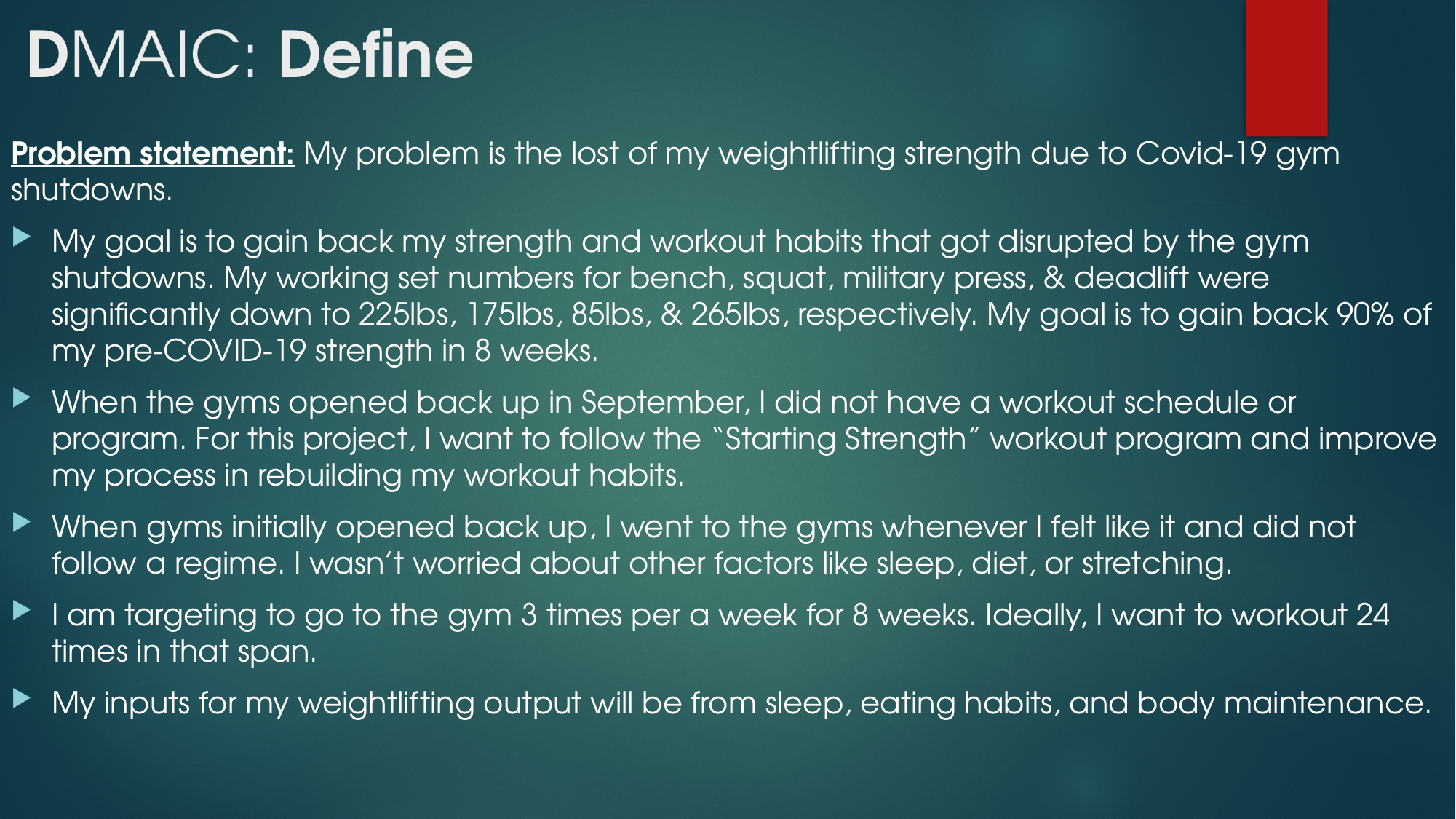

# DMAIC: Define
Problem statement: My problem is the lost of my weightlifting strength due to Covid-19 gym shutdowns.
My goal is to gain back my strength and workout habits that got disrupted by the gym shutdowns. My working set numbers for bench, squat, military press, & deadlift were significantly down to 225lbs, 175lbs, 85lbs, & 265lbs, respectively. My goal is to gain back 90% of my pre-COVID-19 strength in 8 weeks.
When the gyms opened back up in September, I did not have a workout schedule or program. For this project, I want to follow the “Starting Strength” workout program and improve my process in rebuilding my workout habits.
When gyms initially opened back up, I went to the gyms whenever I felt like it and did not follow a regime. I wasn’t worried about other factors like sleep, diet, or stretching.
I am targeting to go to the gym 3 times per a week for 8 weeks. Ideally, I want to workout 24 times in that span.
My inputs for my weightlifting output will be from sleep, eating habits, and body maintenance.